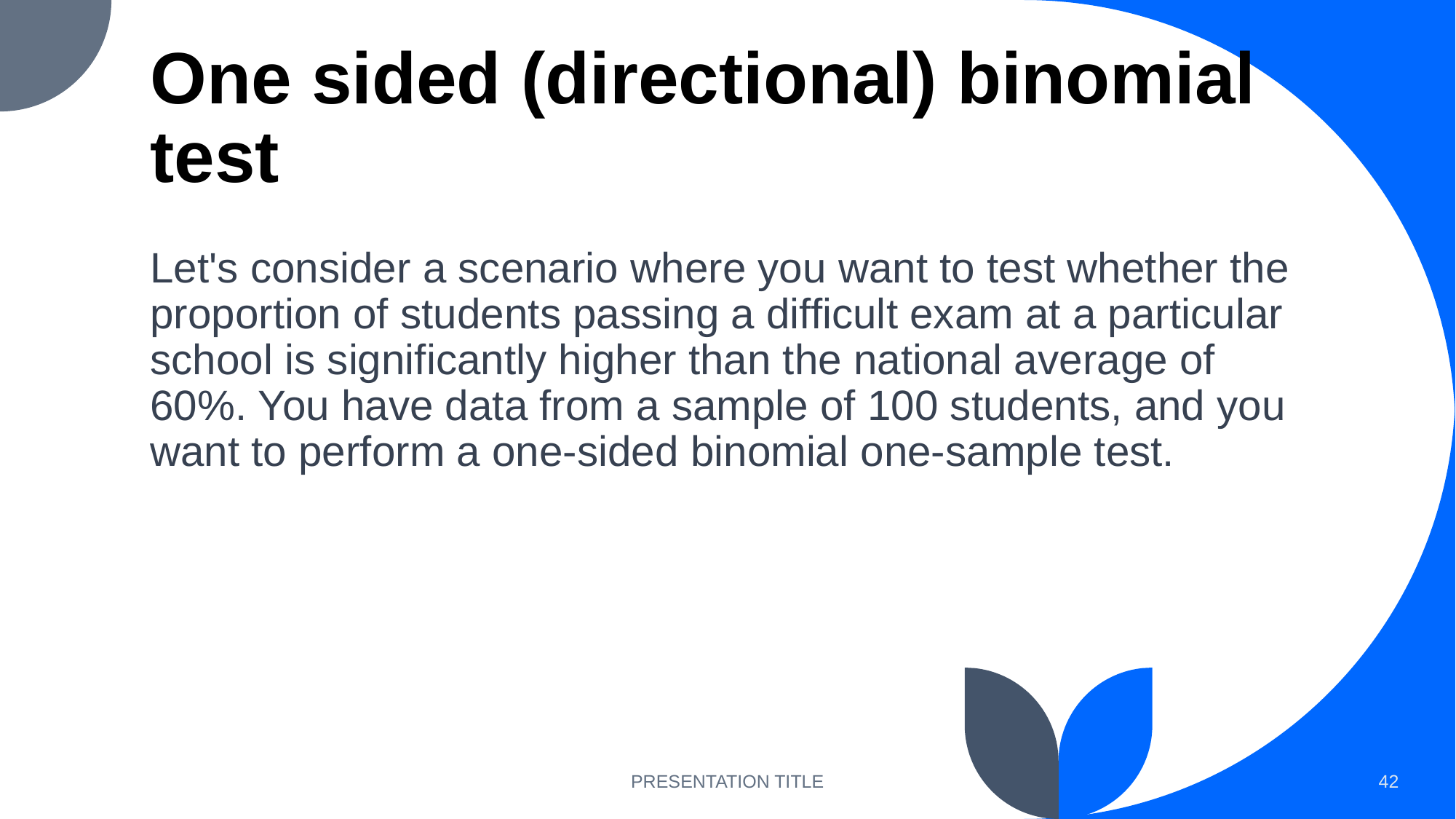

# One sided (directional) binomial test
Let's consider a scenario where you want to test whether the proportion of students passing a difficult exam at a particular school is significantly higher than the national average of 60%. You have data from a sample of 100 students, and you want to perform a one-sided binomial one-sample test.
PRESENTATION TITLE
42